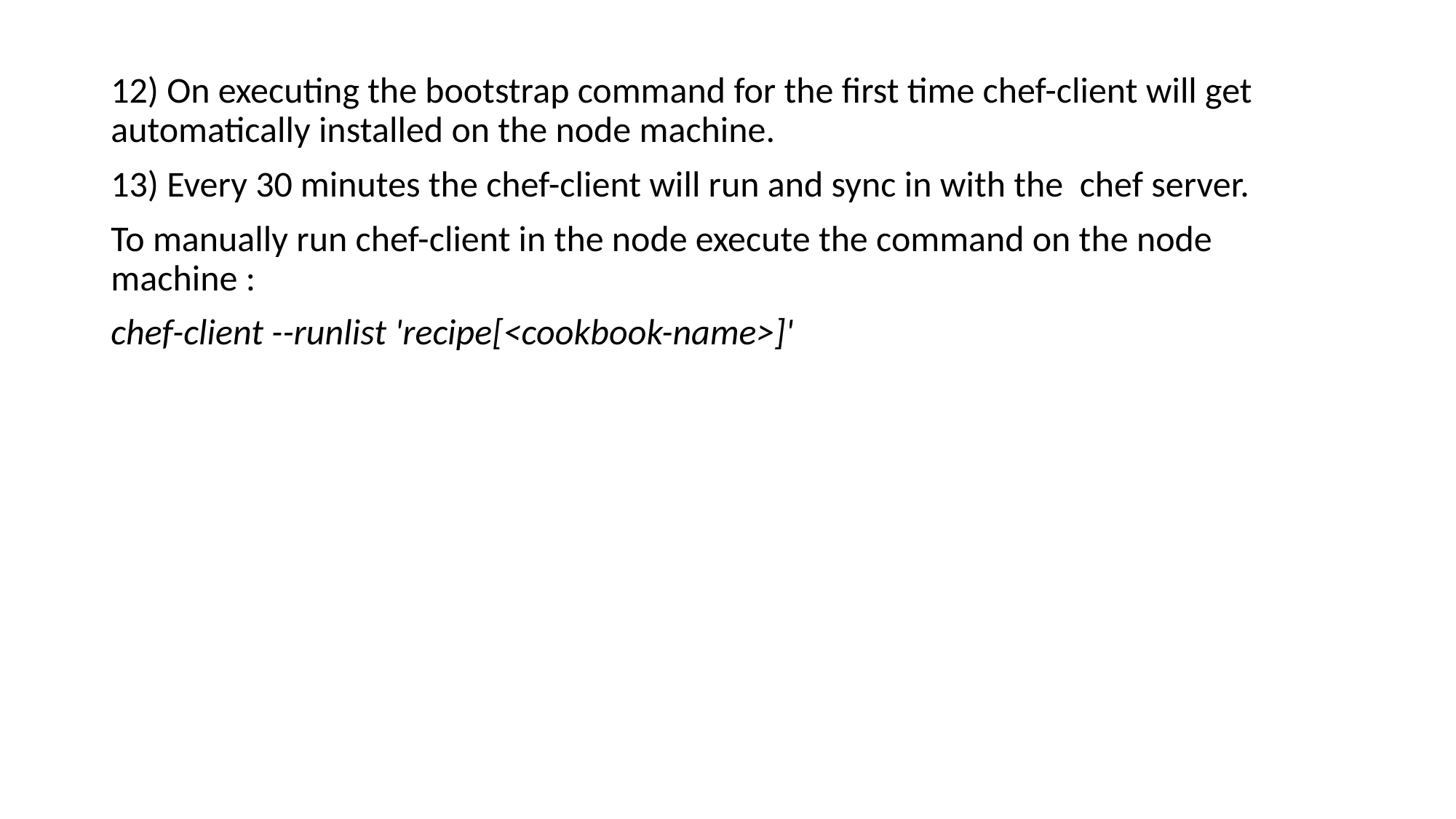

12) On executing the bootstrap command for the first time chef-client will get automatically installed on the node machine.
13) Every 30 minutes the chef-client will run and sync in with the  chef server.
To manually run chef-client in the node execute the command on the node machine :
chef-client --runlist 'recipe[<cookbook-name>]'